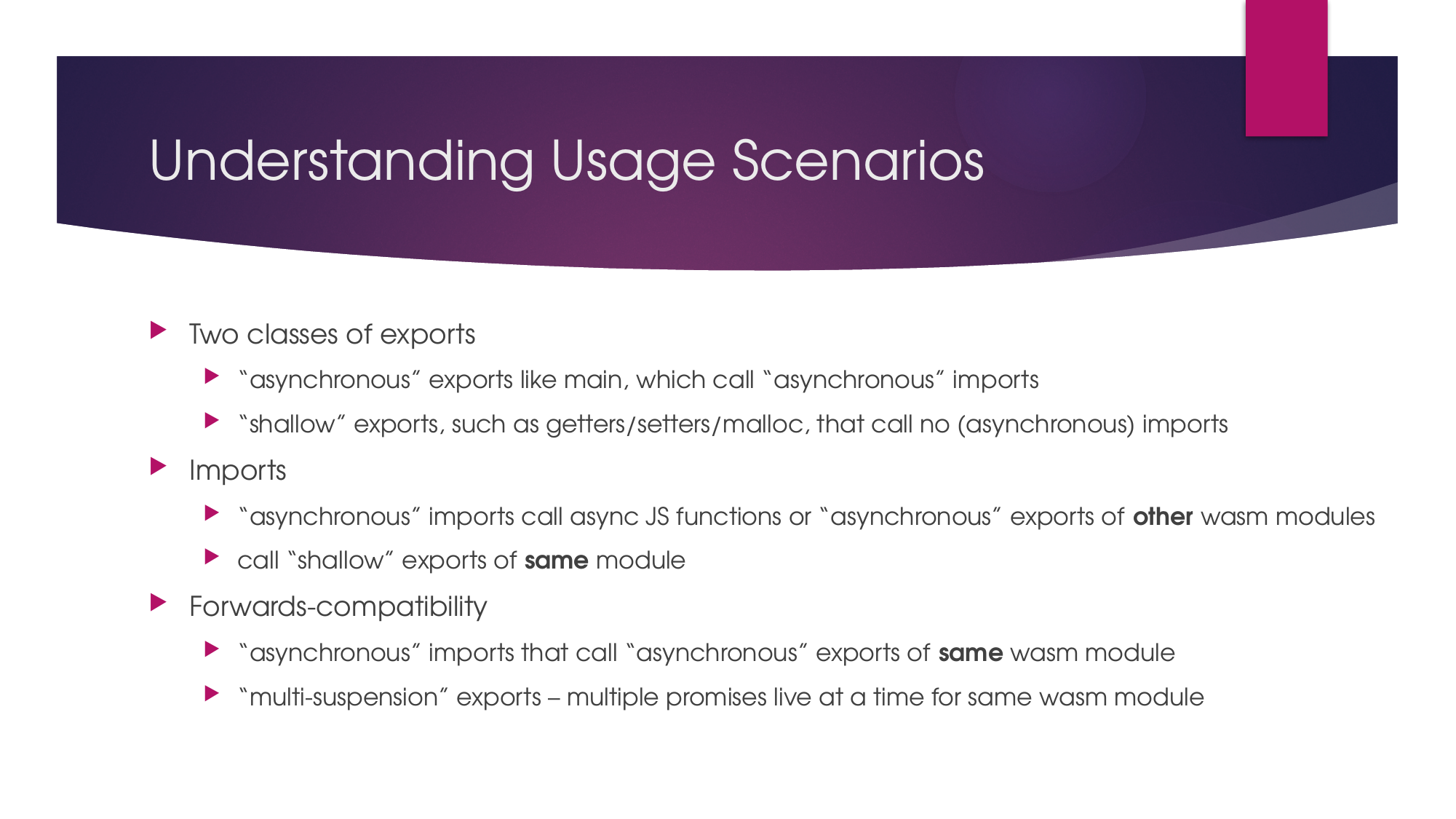

# Understanding Usage Scenarios
Two classes of exports
“asynchronous” exports like main, which call “asynchronous” imports
“shallow” exports, such as getters/setters/malloc, that call no (asynchronous) imports
Imports
“asynchronous” imports call async JS functions or “asynchronous” exports of other wasm modules
call “shallow” exports of same module
Forwards-compatibility
“asynchronous” imports that call “asynchronous” exports of same wasm module
“multi-suspension” exports – multiple promises live at a time for same wasm module